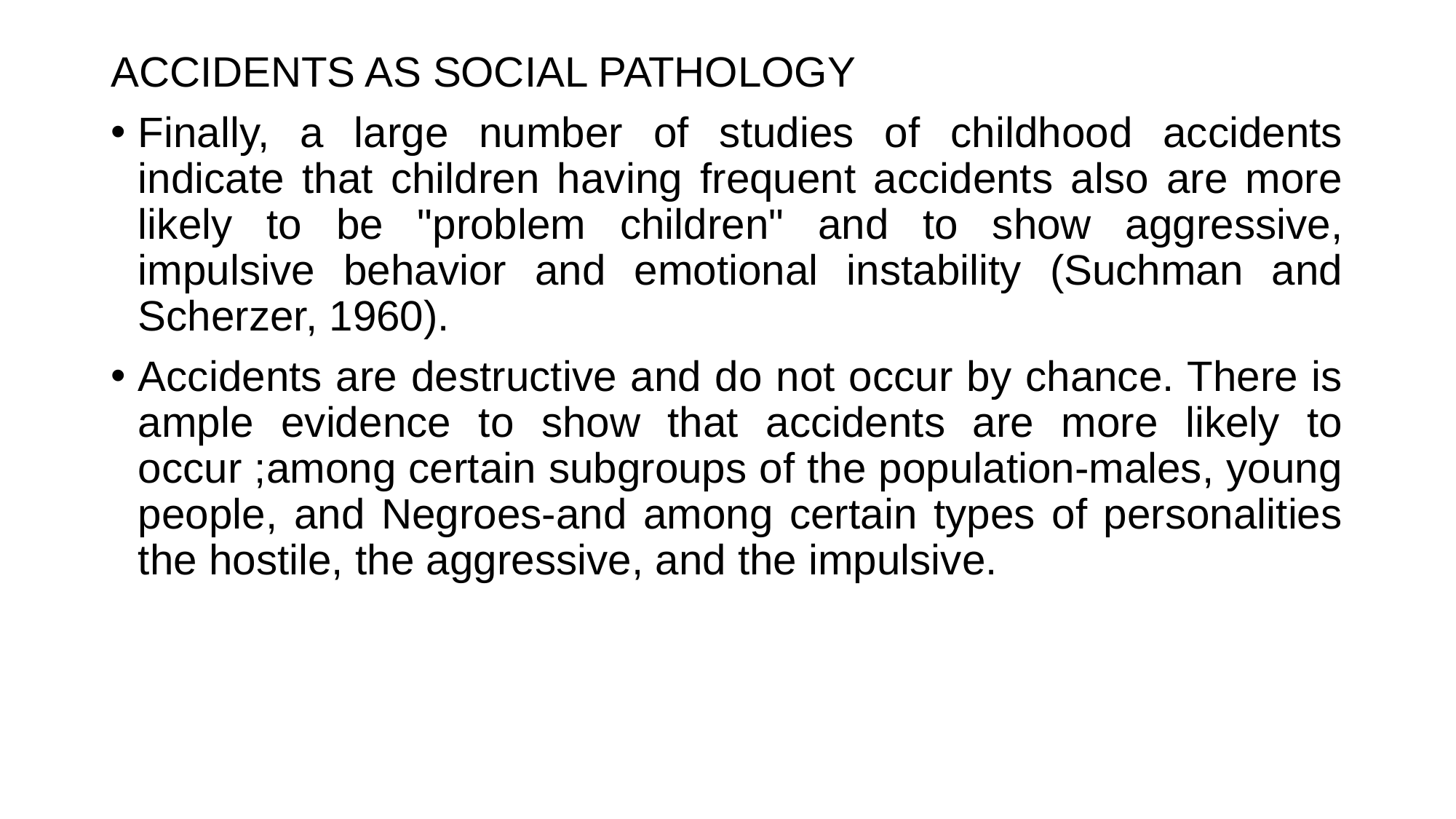

ACCIDENTS AS SOCIAL PATHOLOGY
Finally, a large number of studies of childhood accidents indicate that children having frequent accidents also are more likely to be "problem children" and to show aggressive, impulsive behavior and emotional instability (Suchman and Scherzer, 1960).
Accidents are destructive and do not occur by chance. There is ample evidence to show that accidents are more likely to occur ;among certain subgroups of the population-males, young people, and Negroes-and among certain types of personalities the hostile, the aggressive, and the impulsive.